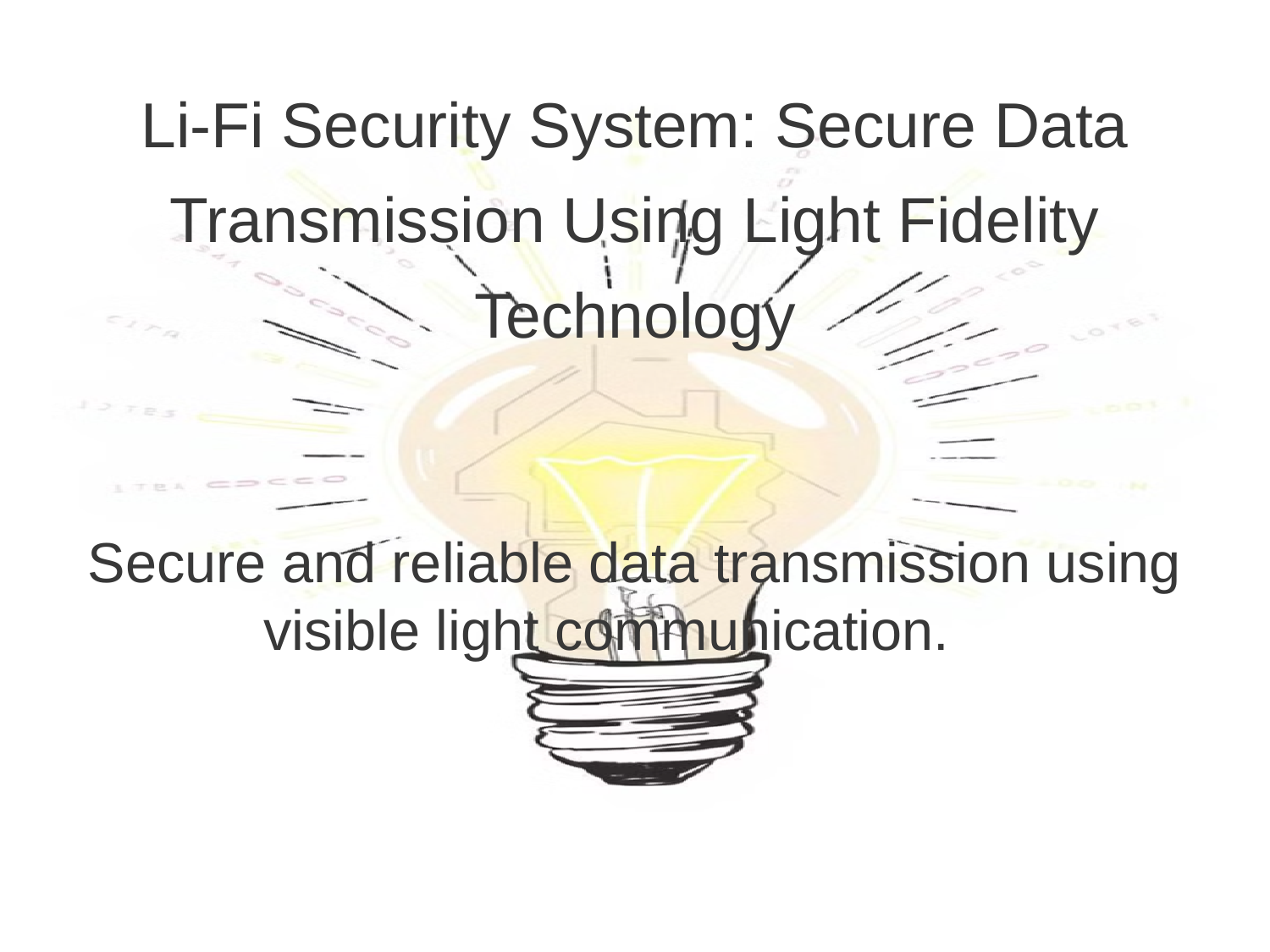

# Li-Fi Security System: Secure Data Transmission Using Light Fidelity Technology
Secure and reliable data transmission using visible light communication.